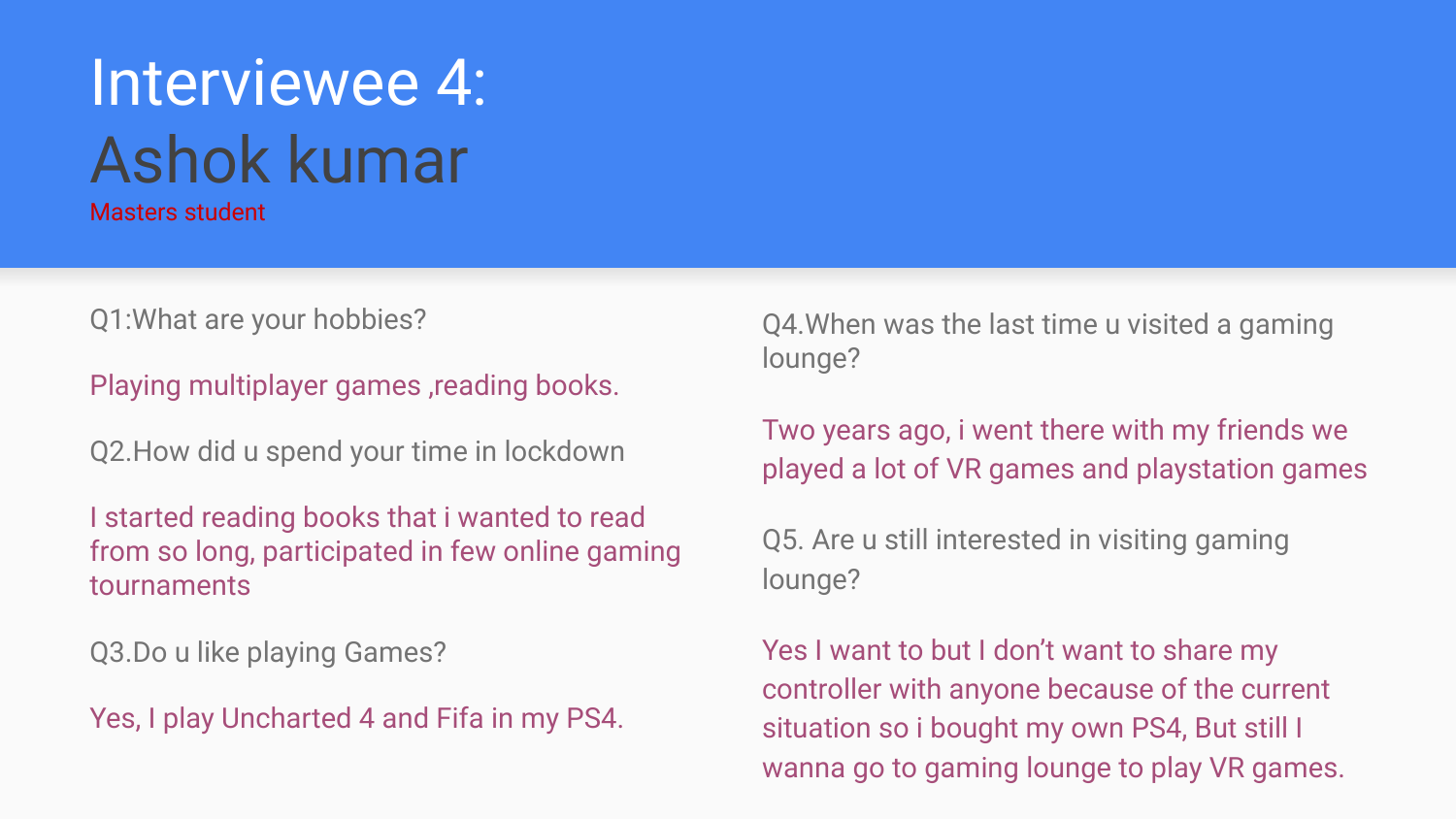

# Interviewee 4:
Ashok kumar
Masters student
Q1:What are your hobbies?
Playing multiplayer games ,reading books.
Q2.How did u spend your time in lockdown
I started reading books that i wanted to read from so long, participated in few online gaming tournaments
Q3.Do u like playing Games?
Yes, I play Uncharted 4 and Fifa in my PS4.

Q4.When was the last time u visited a gaming lounge?
Two years ago, i went there with my friends we played a lot of VR games and playstation games
Q5. Are u still interested in visiting gaming lounge?
Yes I want to but I don’t want to share my controller with anyone because of the current situation so i bought my own PS4, But still I wanna go to gaming lounge to play VR games.